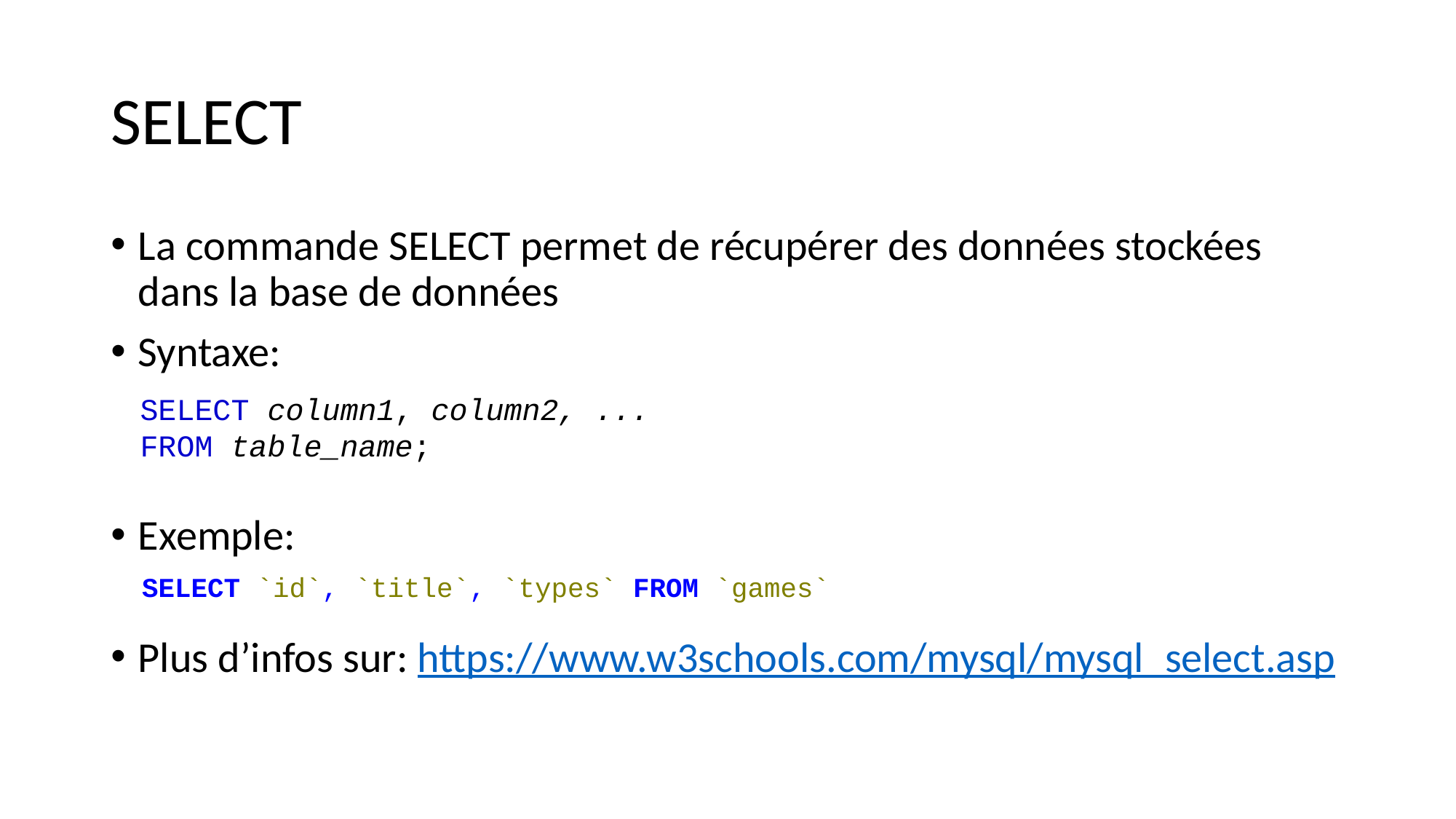

# SELECT
La commande SELECT permet de récupérer des données stockées dans la base de données
Syntaxe:

Exemple:

Plus d’infos sur: https://www.w3schools.com/mysql/mysql_select.asp
SELECT column1, column2, ...
FROM table_name;
SELECT `id`, `title`, `types` FROM `games`